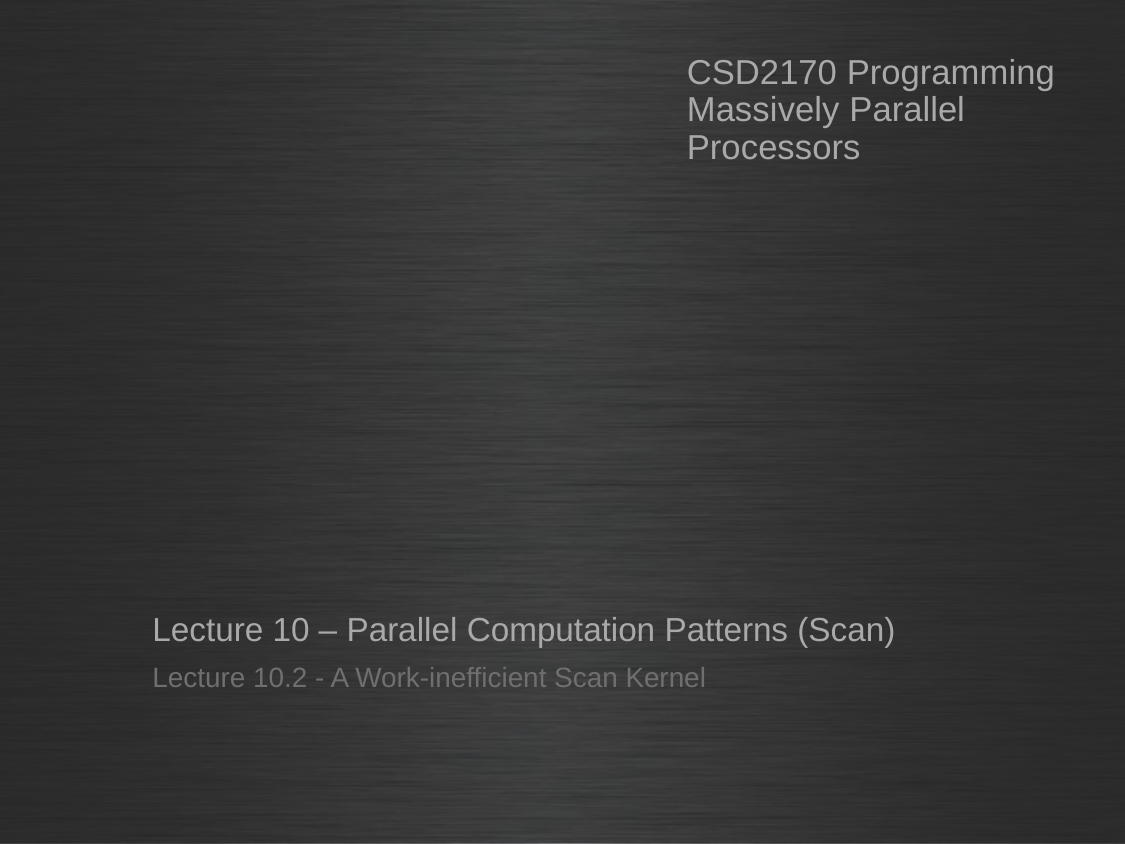

CSD2170 Programming Massively Parallel Processors
# Lecture 10 – Parallel Computation Patterns (Scan)
Lecture 10.2 - A Work-inefficient Scan Kernel